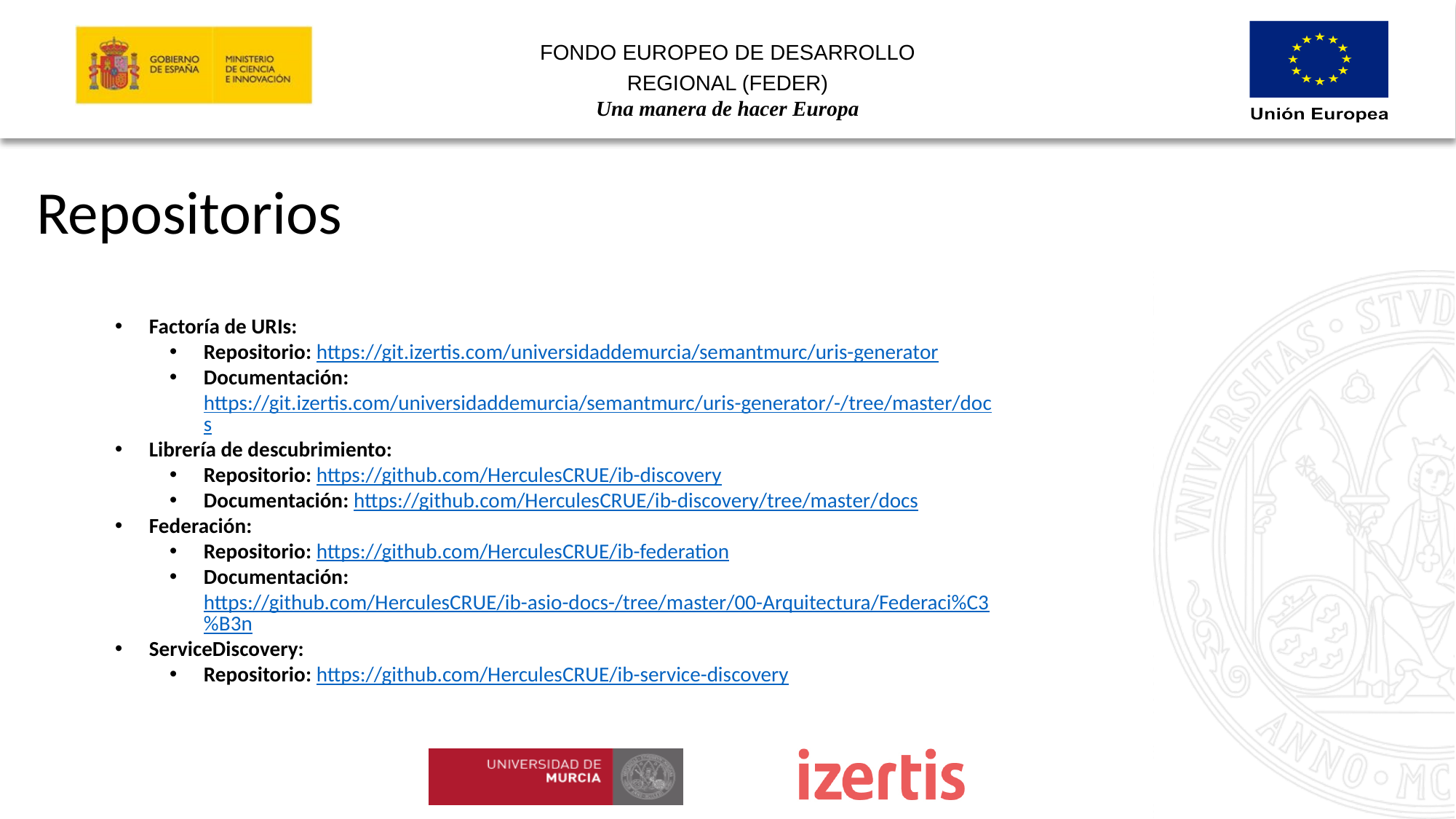

Repositorios

Factoría de URIs:
Repositorio: https://git.izertis.com/universidaddemurcia/semantmurc/uris-generator
Documentación: https://git.izertis.com/universidaddemurcia/semantmurc/uris-generator/-/tree/master/docs
Librería de descubrimiento:
Repositorio: https://github.com/HerculesCRUE/ib-discovery
Documentación: https://github.com/HerculesCRUE/ib-discovery/tree/master/docs
Federación:
Repositorio: https://github.com/HerculesCRUE/ib-federation
Documentación: https://github.com/HerculesCRUE/ib-asio-docs-/tree/master/00-Arquitectura/Federaci%C3%B3n
ServiceDiscovery:
Repositorio: https://github.com/HerculesCRUE/ib-service-discovery